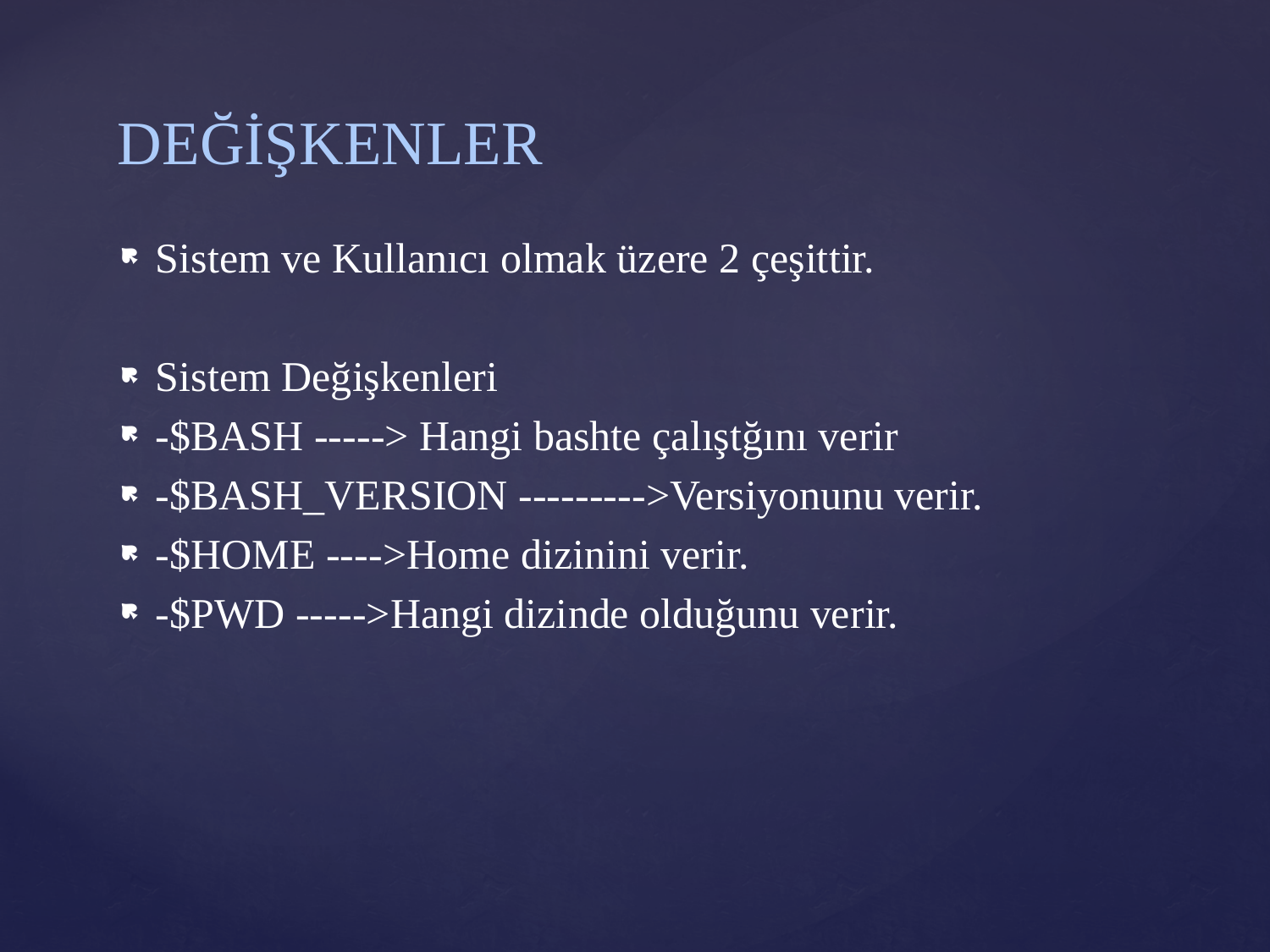

# DEĞİŞKENLER
Sistem ve Kullanıcı olmak üzere 2 çeşittir.

Sistem Değişkenleri
-$BASH -----> Hangi bashte çalıştğını verir
-$BASH_VERSION --------->Versiyonunu verir.
-$HOME ---->Home dizinini verir.
-$PWD ----->Hangi dizinde olduğunu verir.